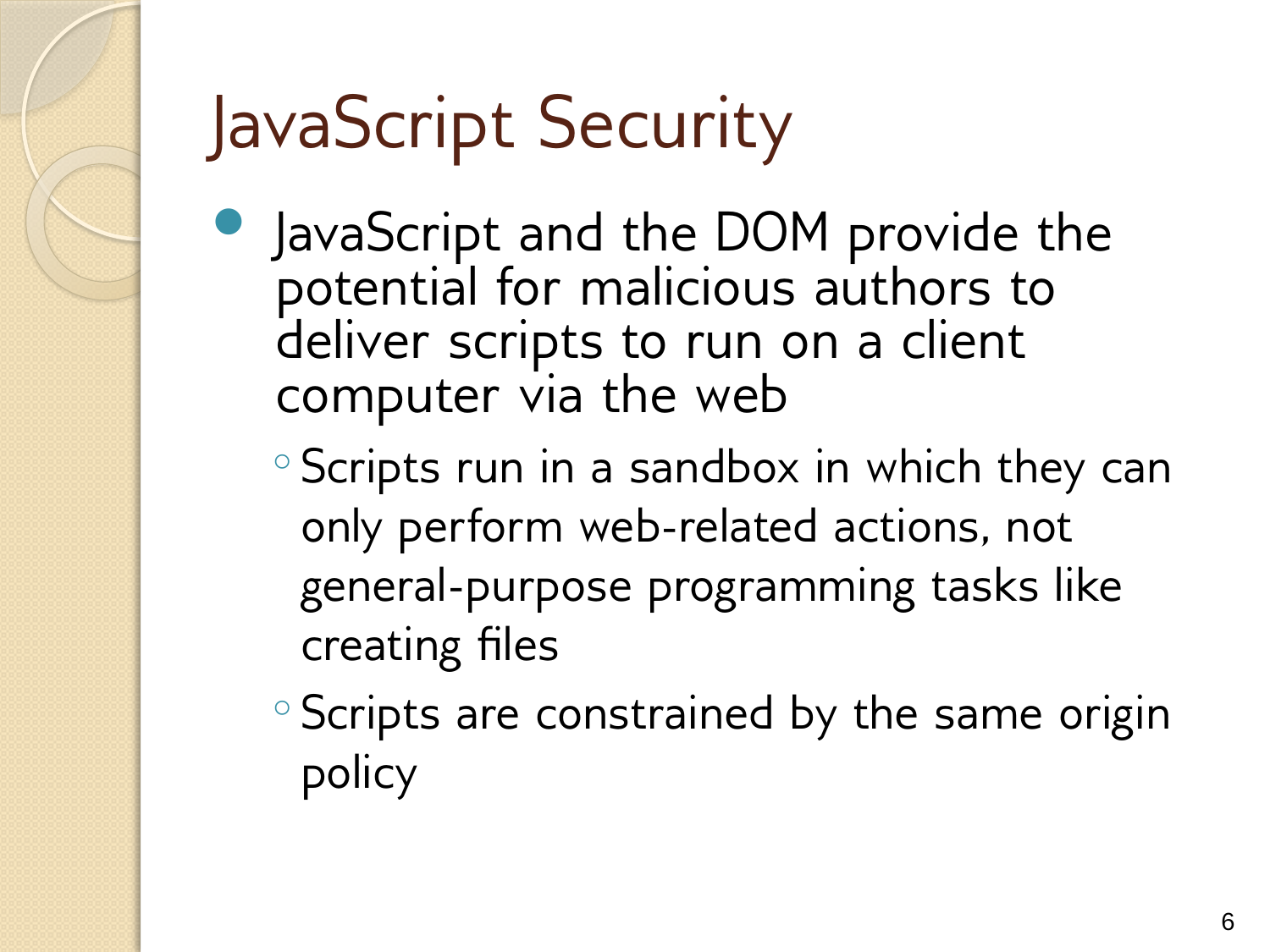

# JavaScript Security
JavaScript and the DOM provide the potential for malicious authors to deliver scripts to run on a client computer via the web
Scripts run in a sandbox in which they can only perform web-related actions, not general-purpose programming tasks like creating files
Scripts are constrained by the same origin policy
6